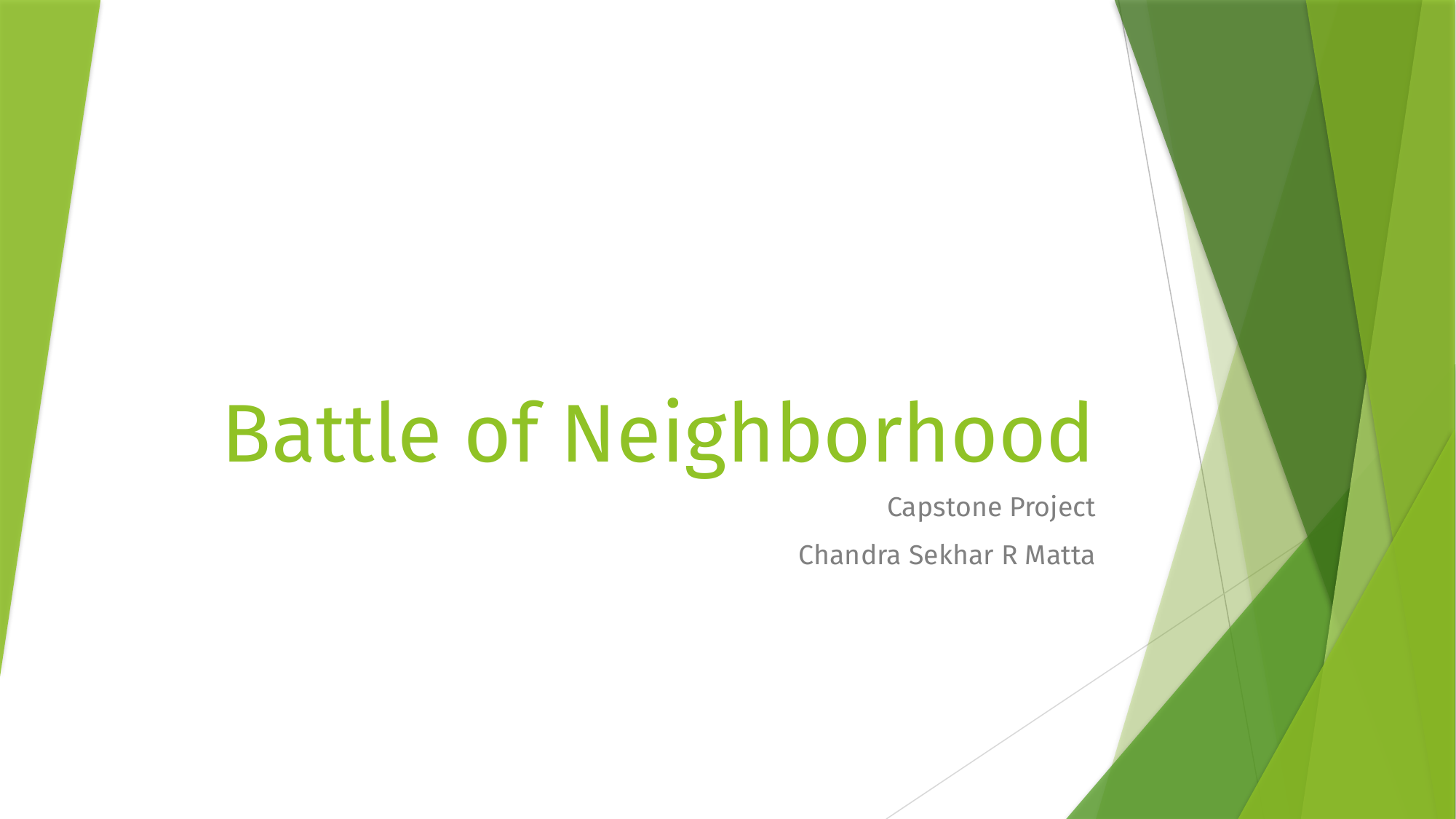

# Battle of Neighborhood
Capstone Project
Chandra Sekhar R Matta